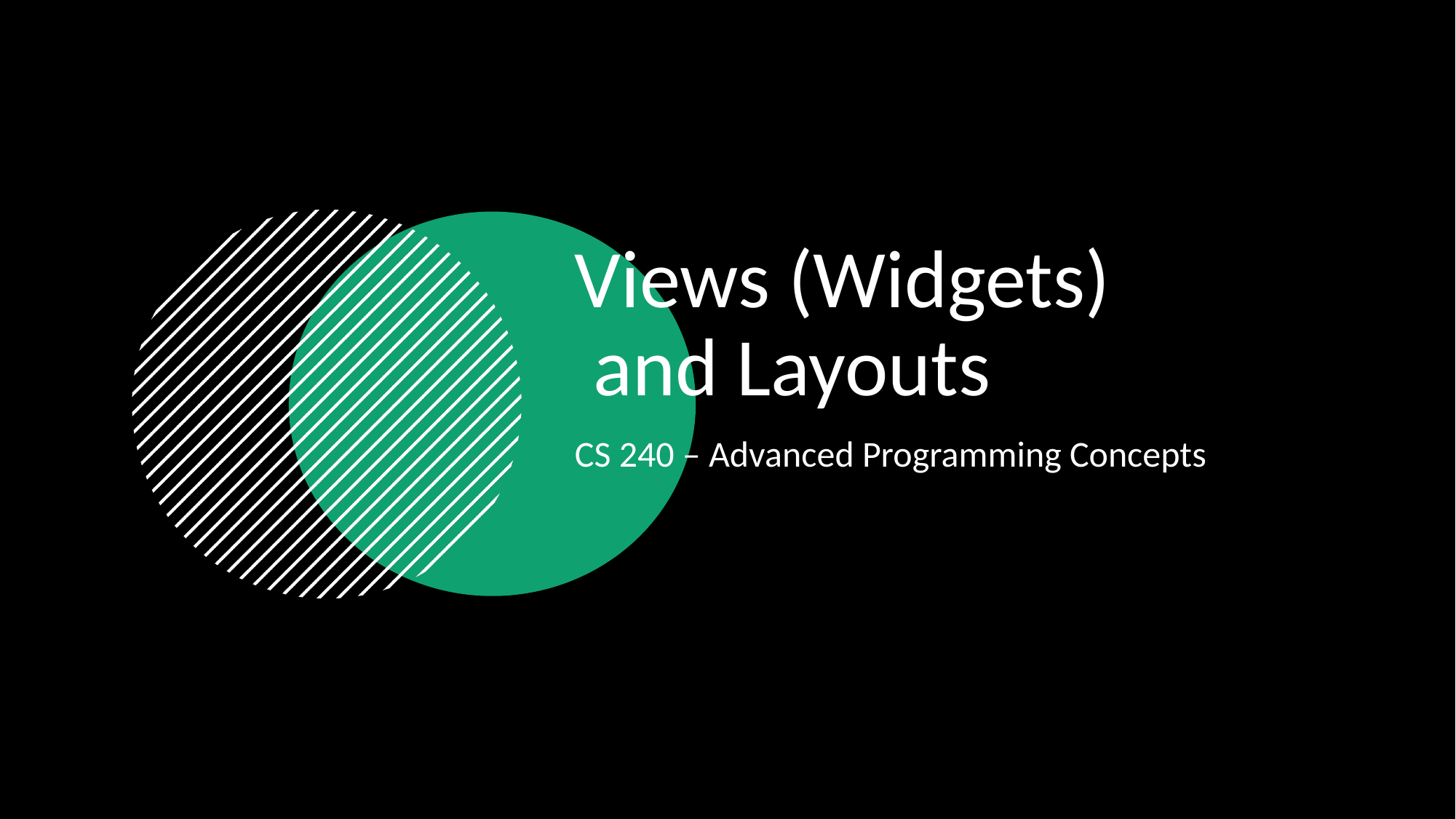

# Views (Widgets) and Layouts
CS 240 – Advanced Programming Concepts